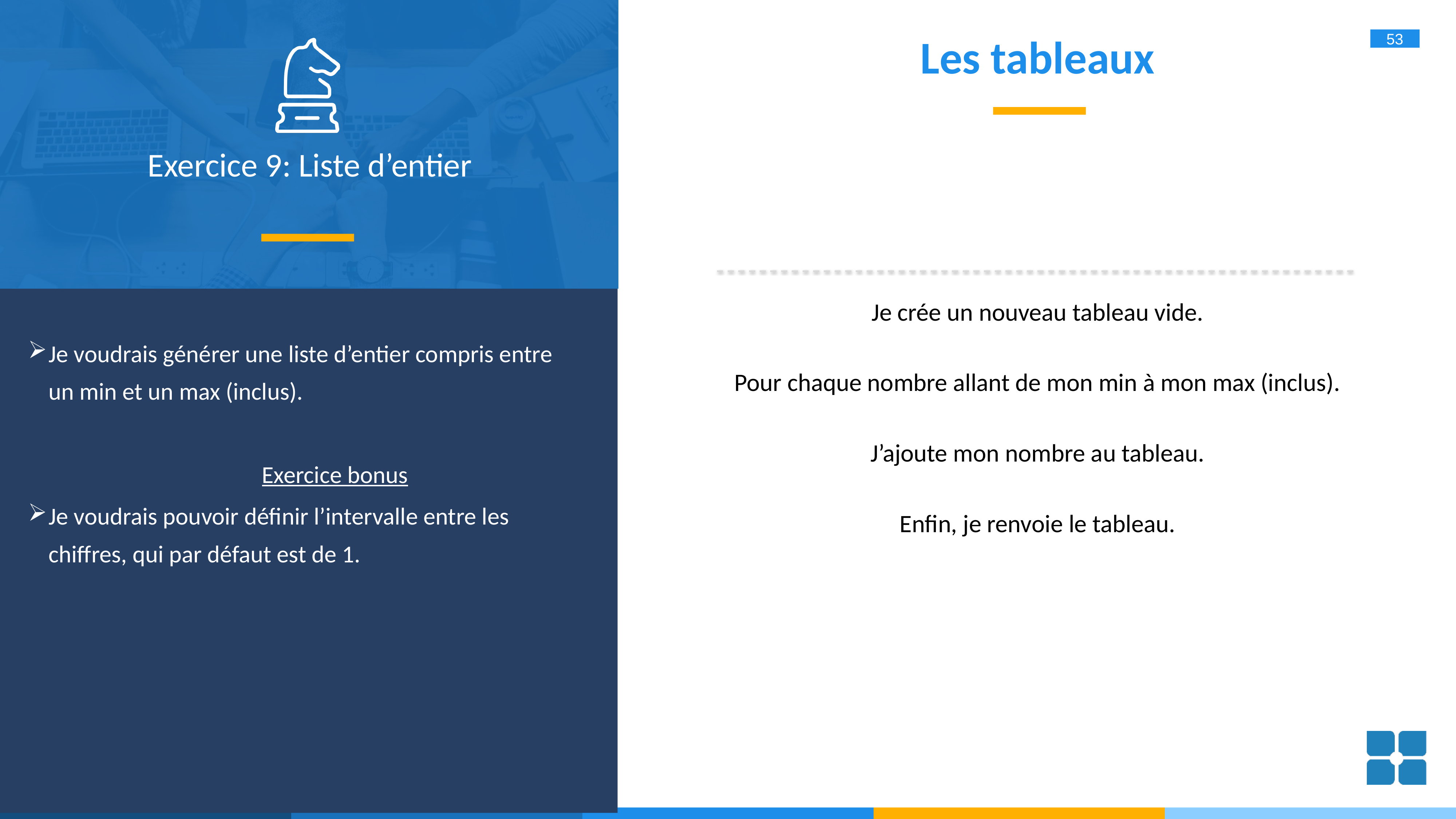

# Les tableaux
Exercice 9: Liste d’entier
Je crée un nouveau tableau vide.
Je voudrais générer une liste d’entier compris entre un min et un max (inclus).

Exercice bonus
Je voudrais pouvoir définir l’intervalle entre les chiffres, qui par défaut est de 1.
Pour chaque nombre allant de mon min à mon max (inclus).
J’ajoute mon nombre au tableau.
Enfin, je renvoie le tableau.